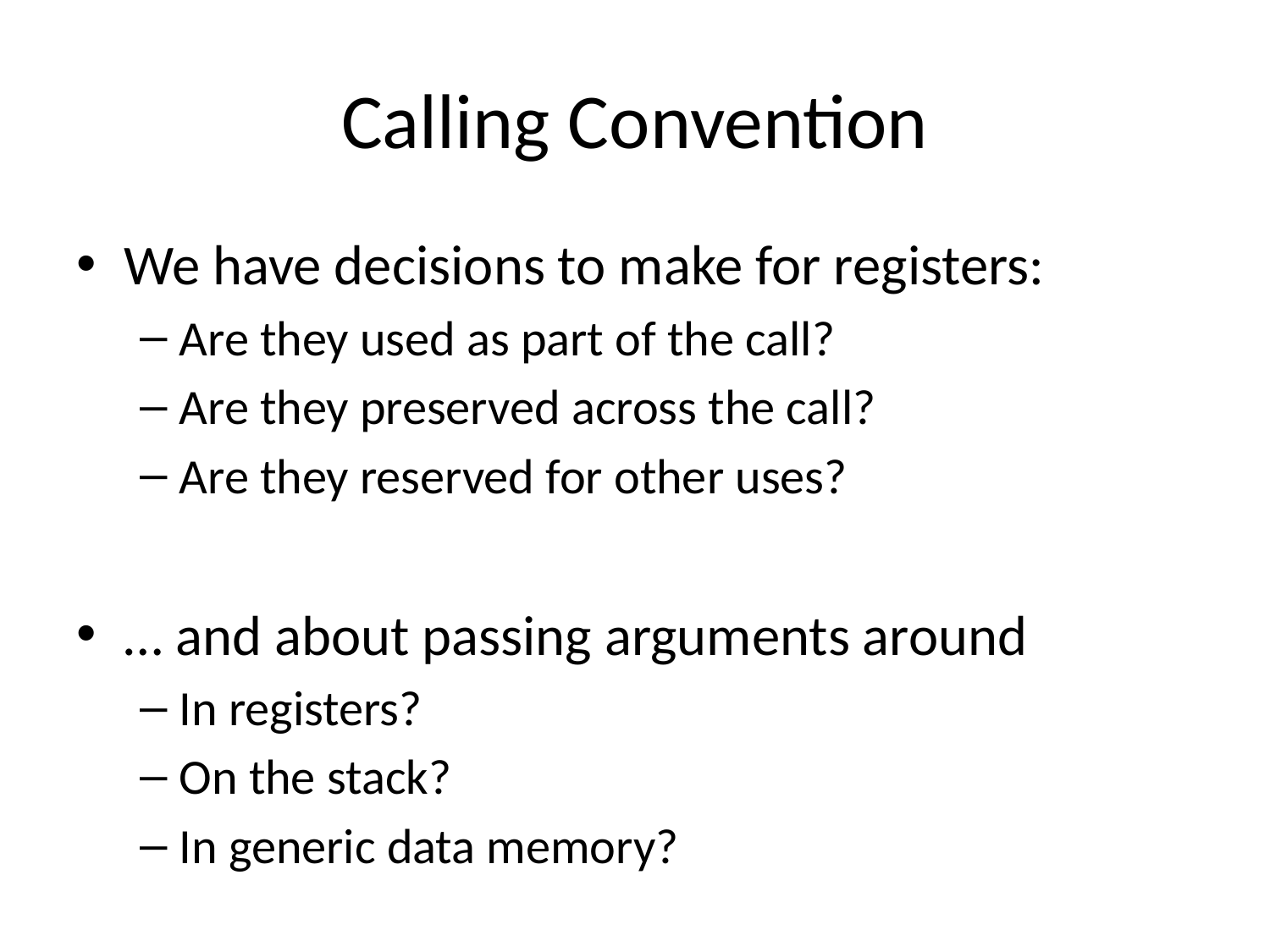

# Calling Convention
We have decisions to make for registers:
Are they used as part of the call?
Are they preserved across the call?
Are they reserved for other uses?

… and about passing arguments around
In registers?
On the stack?
In generic data memory?